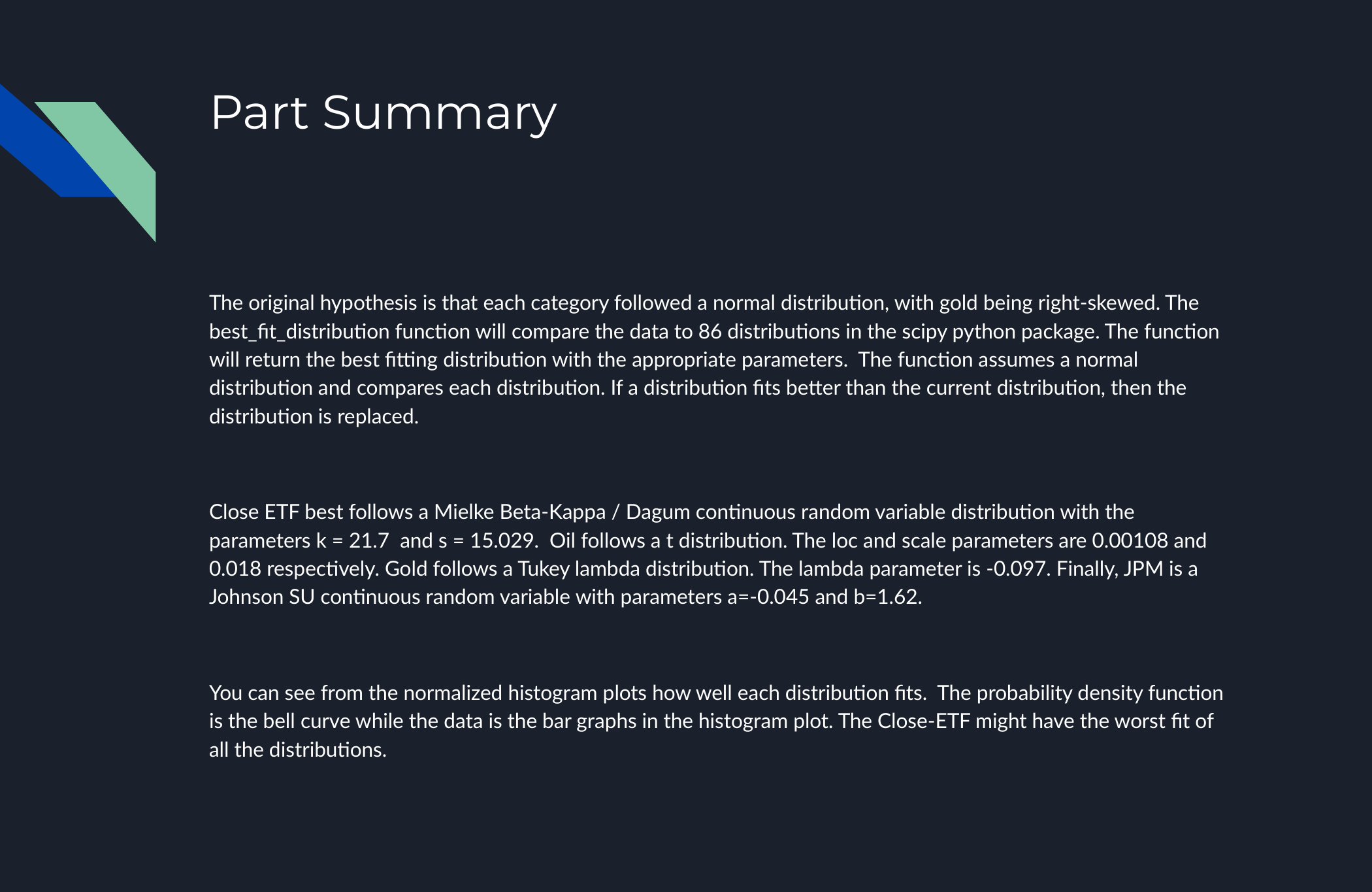

# Part Summary
The original hypothesis is that each category followed a normal distribution, with gold being right-skewed. The best_fit_distribution function will compare the data to 86 distributions in the scipy python package. The function will return the best fitting distribution with the appropriate parameters.  The function assumes a normal distribution and compares each distribution. If a distribution fits better than the current distribution, then the distribution is replaced.

Close ETF best follows a Mielke Beta-Kappa / Dagum continuous random variable distribution with the parameters k = 21.7  and s = 15.029.  Oil follows a t distribution. The loc and scale parameters are 0.00108 and 0.018 respectively. Gold follows a Tukey lambda distribution. The lambda parameter is -0.097. Finally, JPM is a Johnson SU continuous random variable with parameters a=-0.045 and b=1.62.

You can see from the normalized histogram plots how well each distribution fits.  The probability density function is the bell curve while the data is the bar graphs in the histogram plot. The Close-ETF might have the worst fit of all the distributions.